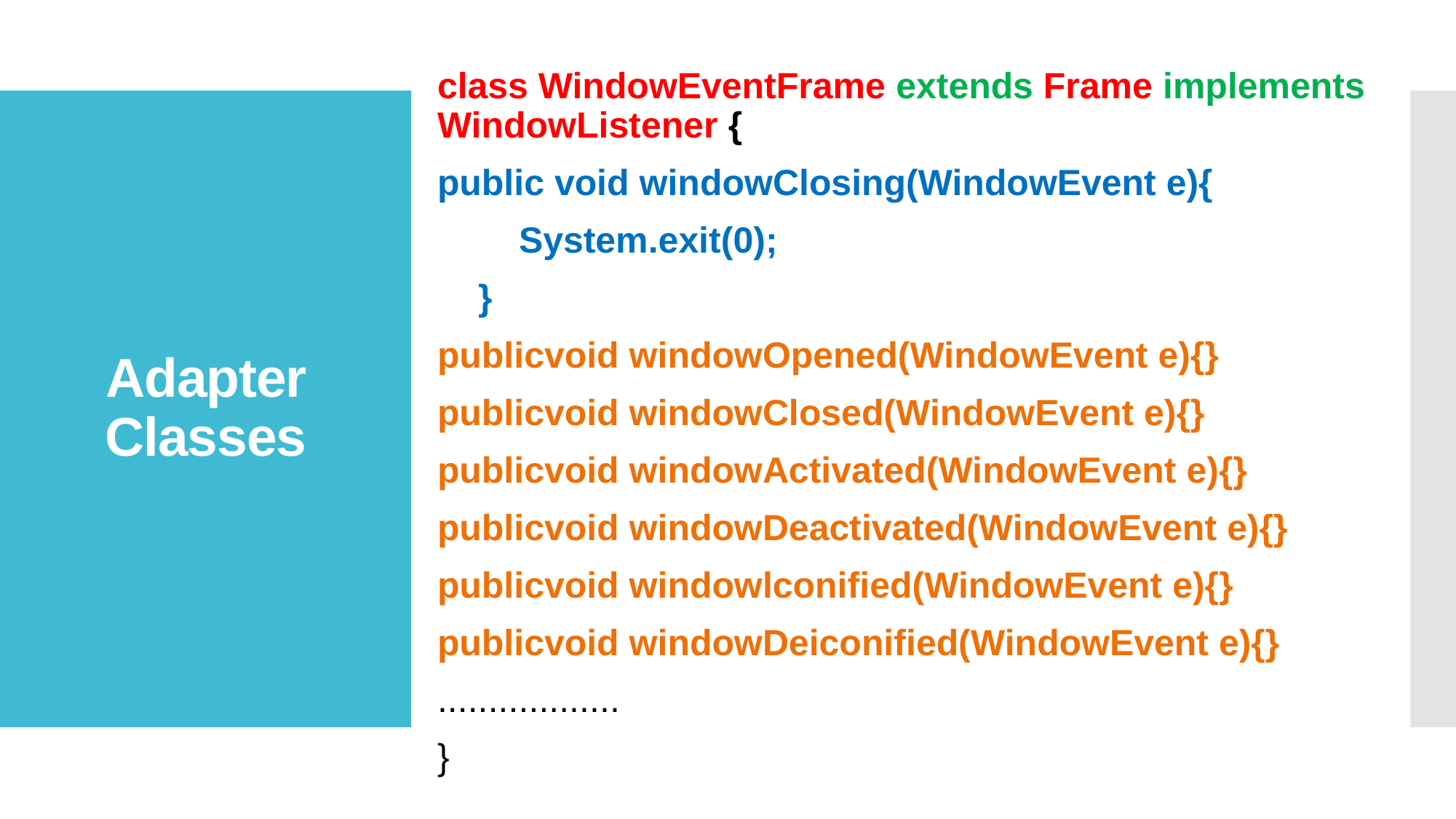

class WindowEventFrame extends Frame implements WindowListener {
public void windowClosing(WindowEvent e){
        System.exit(0);
    }
publicvoid windowOpened(WindowEvent e){}
publicvoid windowClosed(WindowEvent e){}
publicvoid windowActivated(WindowEvent e){}
publicvoid windowDeactivated(WindowEvent e){}
publicvoid windowlconified(WindowEvent e){}
publicvoid windowDeiconified(WindowEvent e){}
..................
}
# Adapter Classes